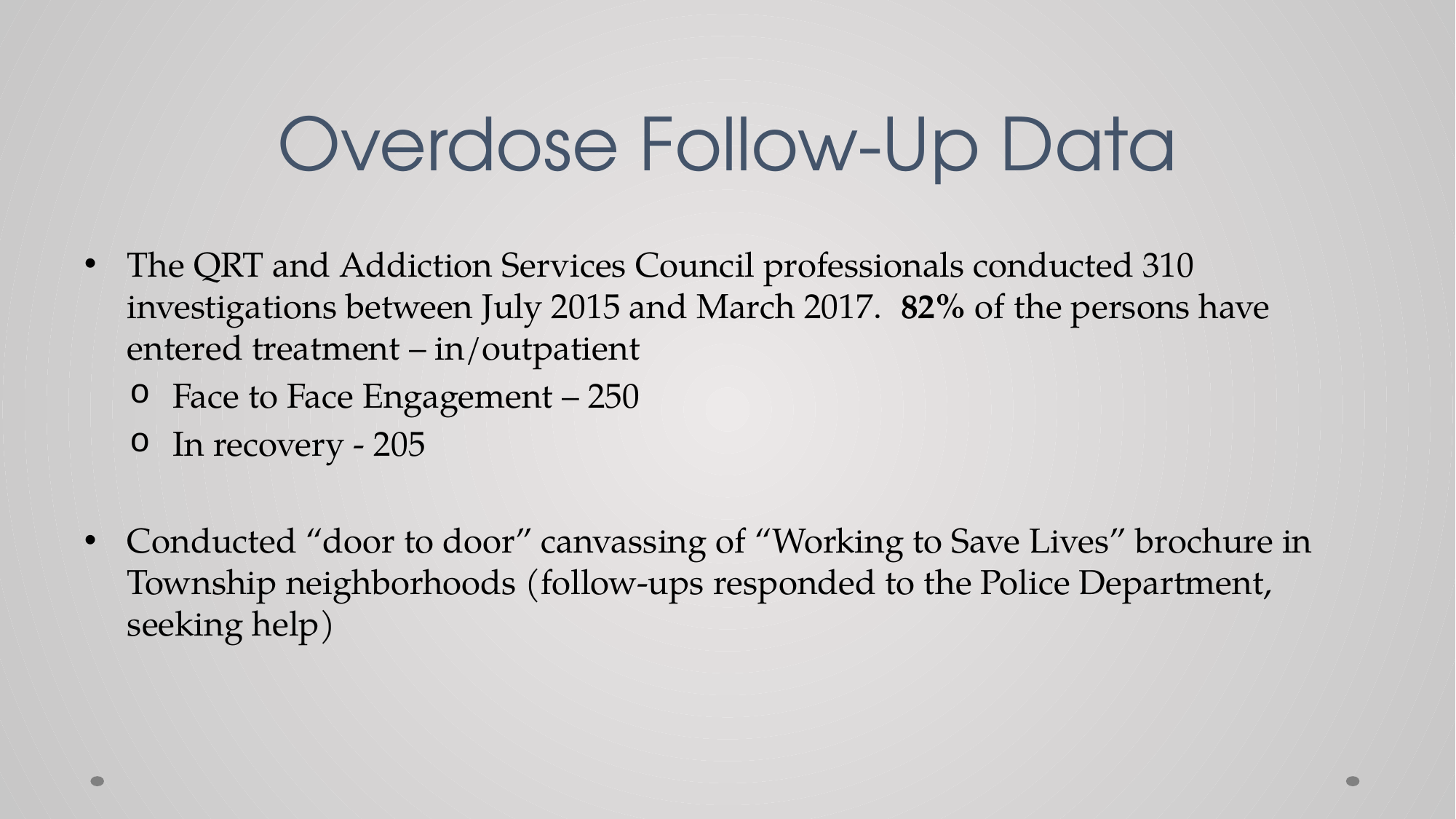

# Overdose Follow-Up Data
The QRT and Addiction Services Council professionals conducted 310 investigations between July 2015 and March 2017.  82% of the persons have entered treatment – in/outpatient
Face to Face Engagement – 250
In recovery - 205

Conducted “door to door” canvassing of “Working to Save Lives” brochure in Township neighborhoods (follow-ups responded to the Police Department, seeking help)